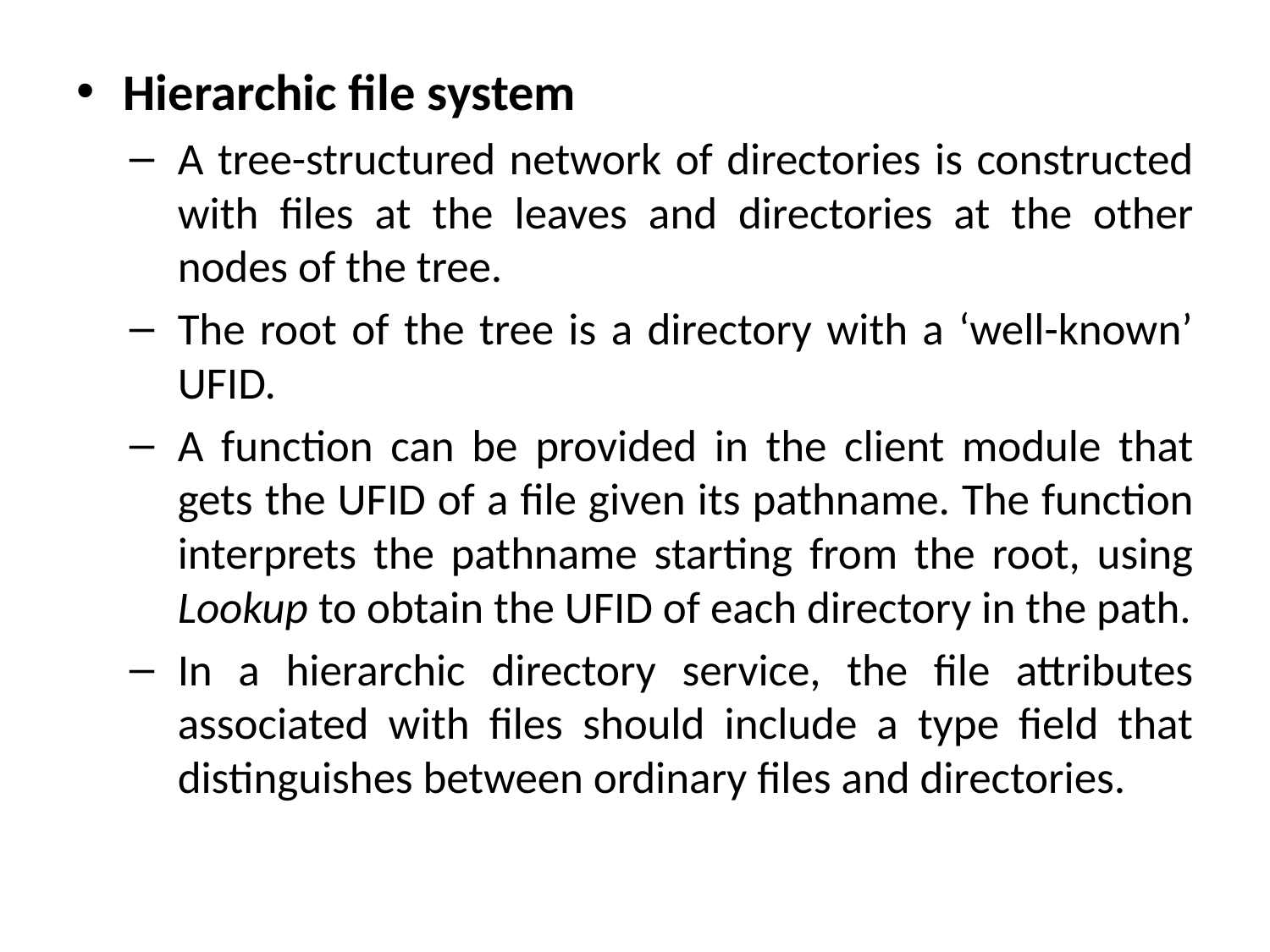

Hierarchic file system
A tree-structured network of directories is constructed with files at the leaves and directories at the other nodes of the tree.
The root of the tree is a directory with a ‘well-known’ UFID.
A function can be provided in the client module that gets the UFID of a file given its pathname. The function interprets the pathname starting from the root, using Lookup to obtain the UFID of each directory in the path.
In a hierarchic directory service, the file attributes associated with files should include a type field that distinguishes between ordinary files and directories.